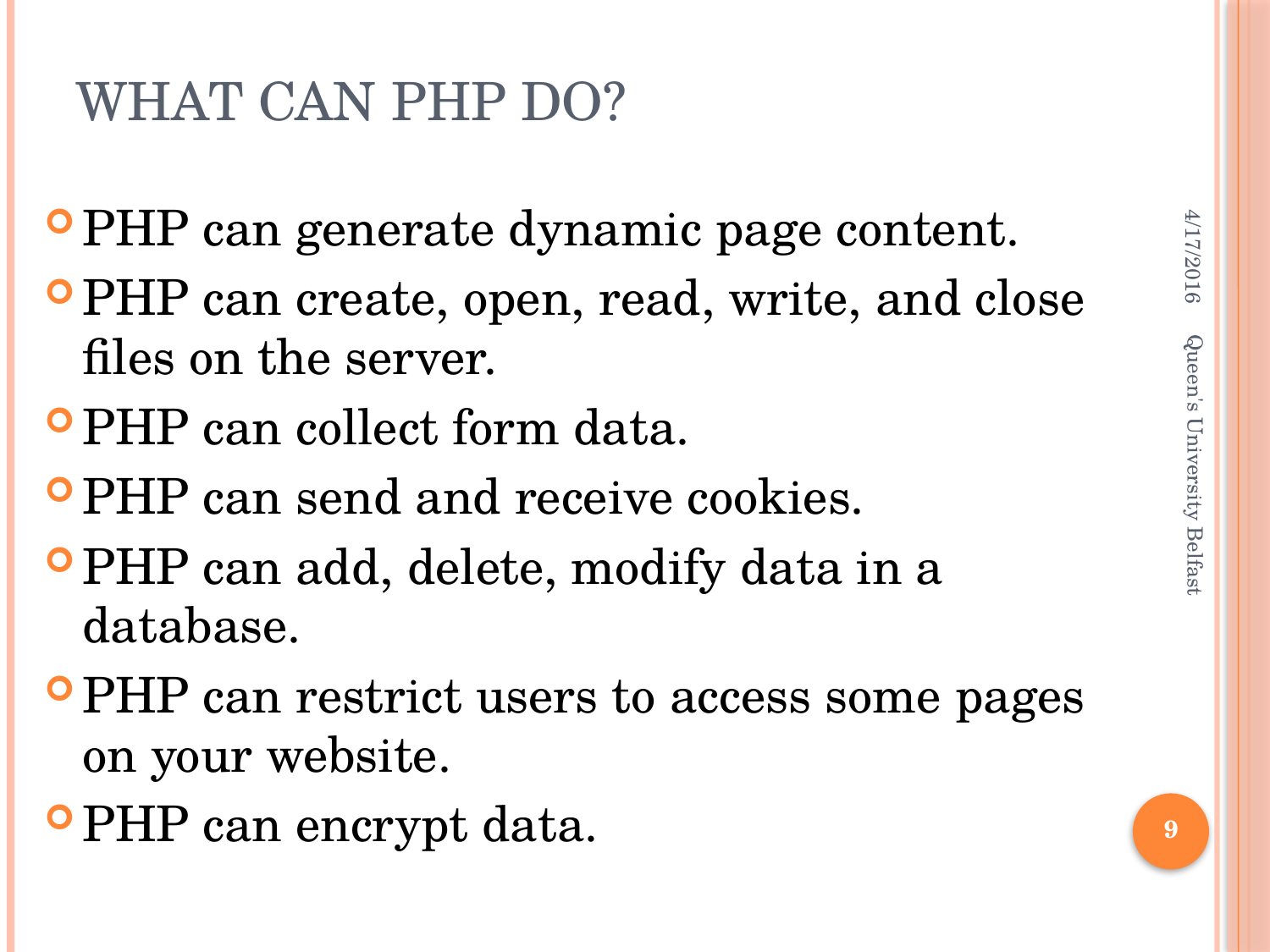

# What can php do?
4/17/2016
PHP can generate dynamic page content.
PHP can create, open, read, write, and close files on the server.
PHP can collect form data.
PHP can send and receive cookies.
PHP can add, delete, modify data in a database.
PHP can restrict users to access some pages on your website.
PHP can encrypt data.

Queen's University Belfast
9